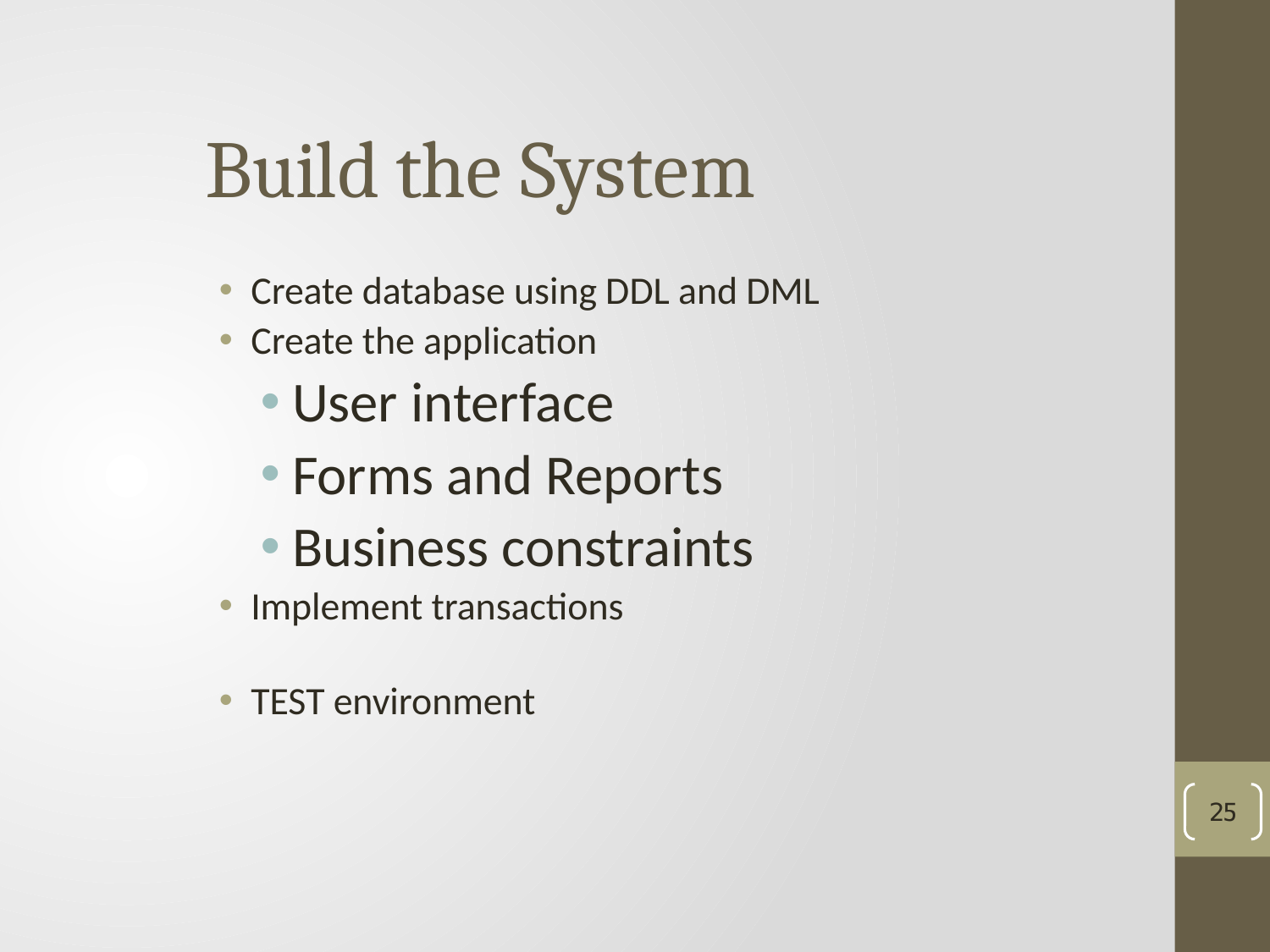

# Build the System
Create database using DDL and DML
Create the application
User interface
Forms and Reports
Business constraints
Implement transactions

TEST environment
25